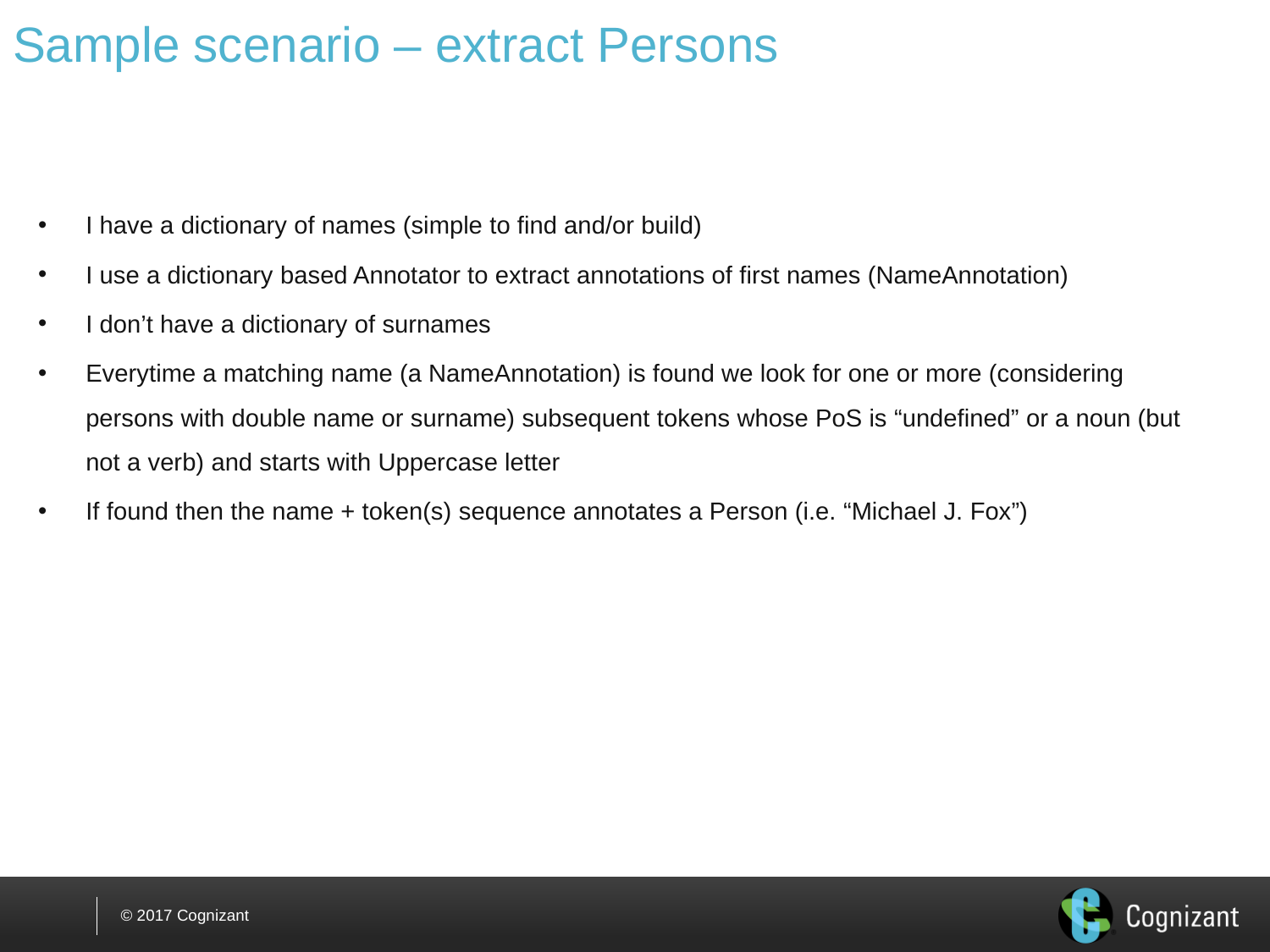

# Sample scenario – extract Persons
I have a dictionary of names (simple to find and/or build)
I use a dictionary based Annotator to extract annotations of first names (NameAnnotation)
I don’t have a dictionary of surnames
Everytime a matching name (a NameAnnotation) is found we look for one or more (considering persons with double name or surname) subsequent tokens whose PoS is “undefined” or a noun (but not a verb) and starts with Uppercase letter
If found then the name + token(s) sequence annotates a Person (i.e. “Michael J. Fox”)